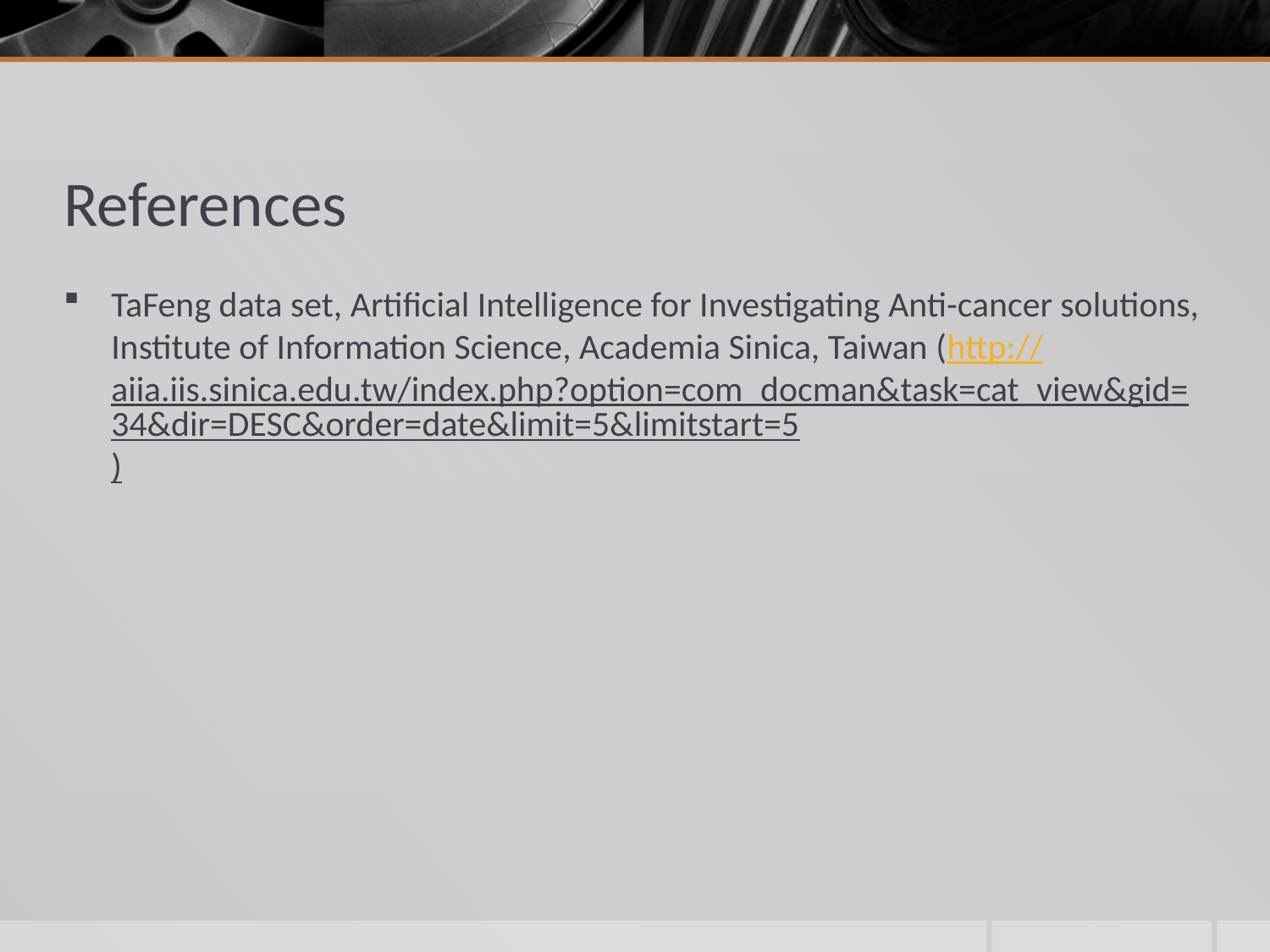

# References
TaFeng data set, Artificial Intelligence for Investigating Anti-cancer solutions, Institute of Information Science, Academia Sinica, Taiwan (http://aiia.iis.sinica.edu.tw/index.php?option=com_docman&task=cat_view&gid=34&dir=DESC&order=date&limit=5&limitstart=5)